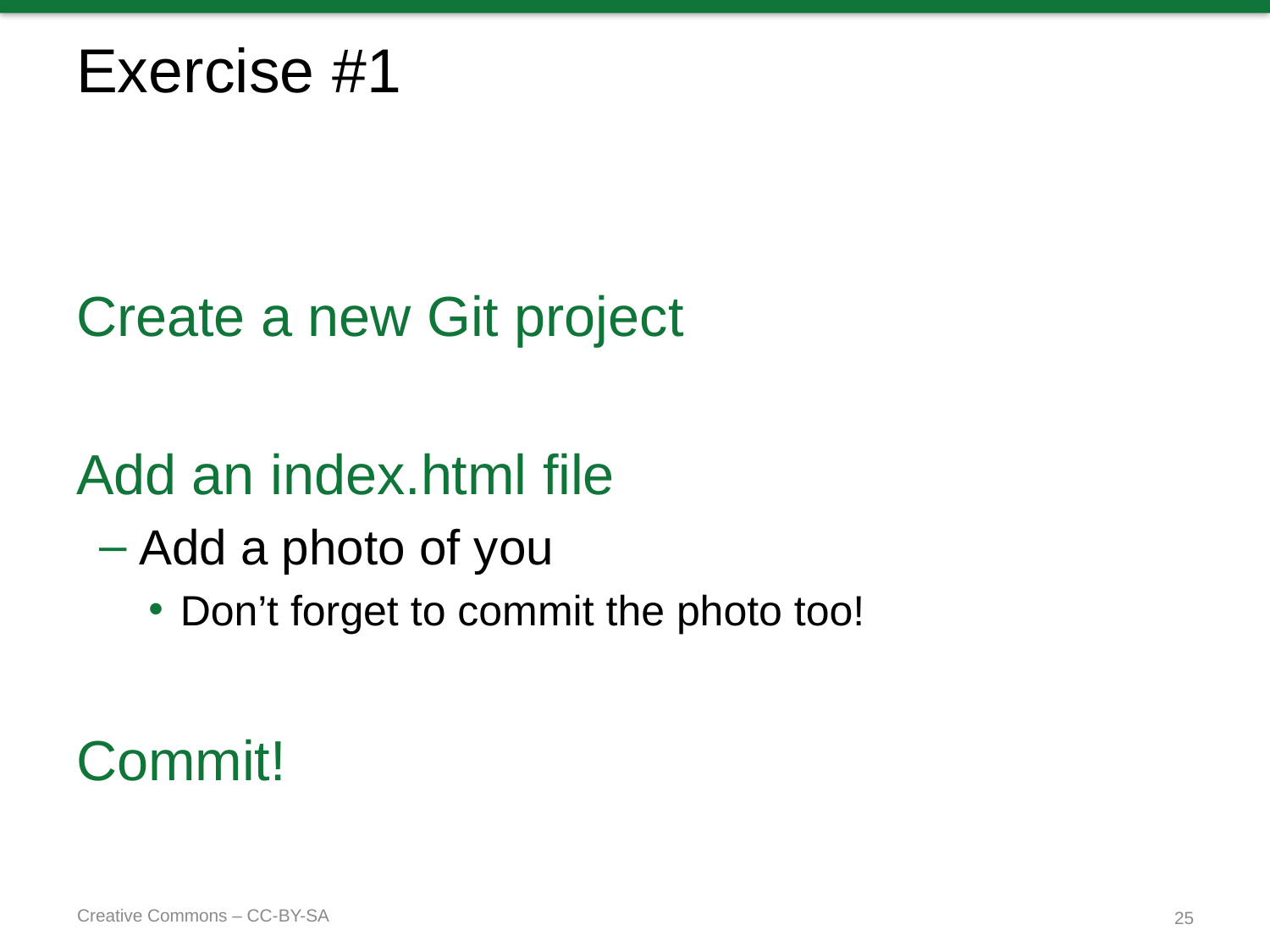

# Exercise #1
Create a new Git project

Add an index.html file
Add a photo of you
Don’t forget to commit the photo too!

Commit!
25